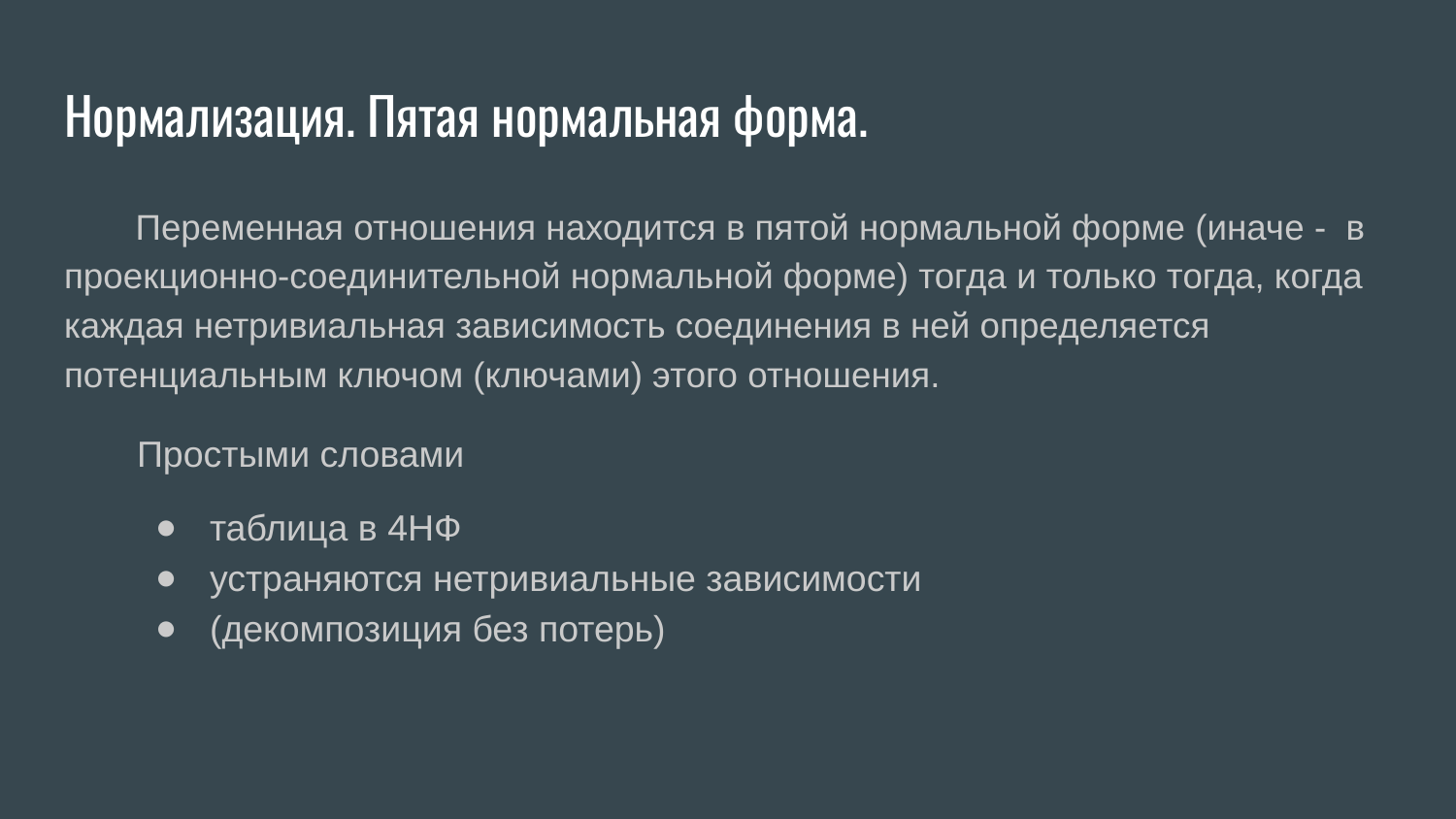

# Нормализация. Пятая нормальная форма.
Переменная отношения находится в пятой нормальной форме (иначе -  в проекционно-соединительной нормальной форме) тогда и только тогда, когда каждая нетривиальная зависимость соединения в ней определяется потенциальным ключом (ключами) этого отношения.
Простыми словами
таблица в 4НФ
устраняются нетривиальные зависимости
(декомпозиция без потерь)